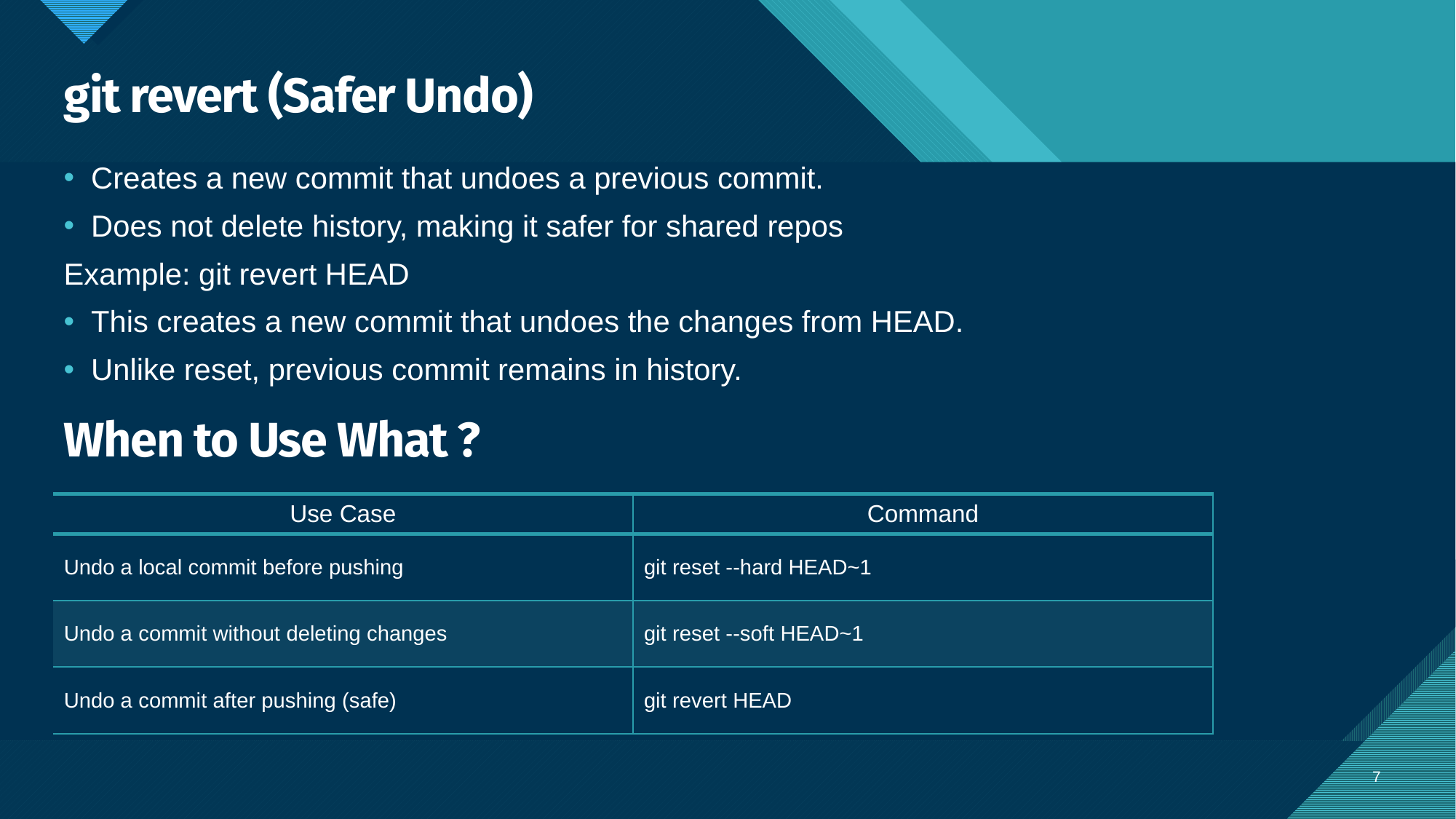

# git revert (Safer Undo)
Creates a new commit that undoes a previous commit.
Does not delete history, making it safer for shared repos
Example: git revert HEAD
This creates a new commit that undoes the changes from HEAD.
Unlike reset, previous commit remains in history.

When to Use What ?
| Use Case | Command |
| --- | --- |
| Undo a local commit before pushing | git reset --hard HEAD~1 |
| Undo a commit without deleting changes | git reset --soft HEAD~1 |
| Undo a commit after pushing (safe) | git revert HEAD |
7